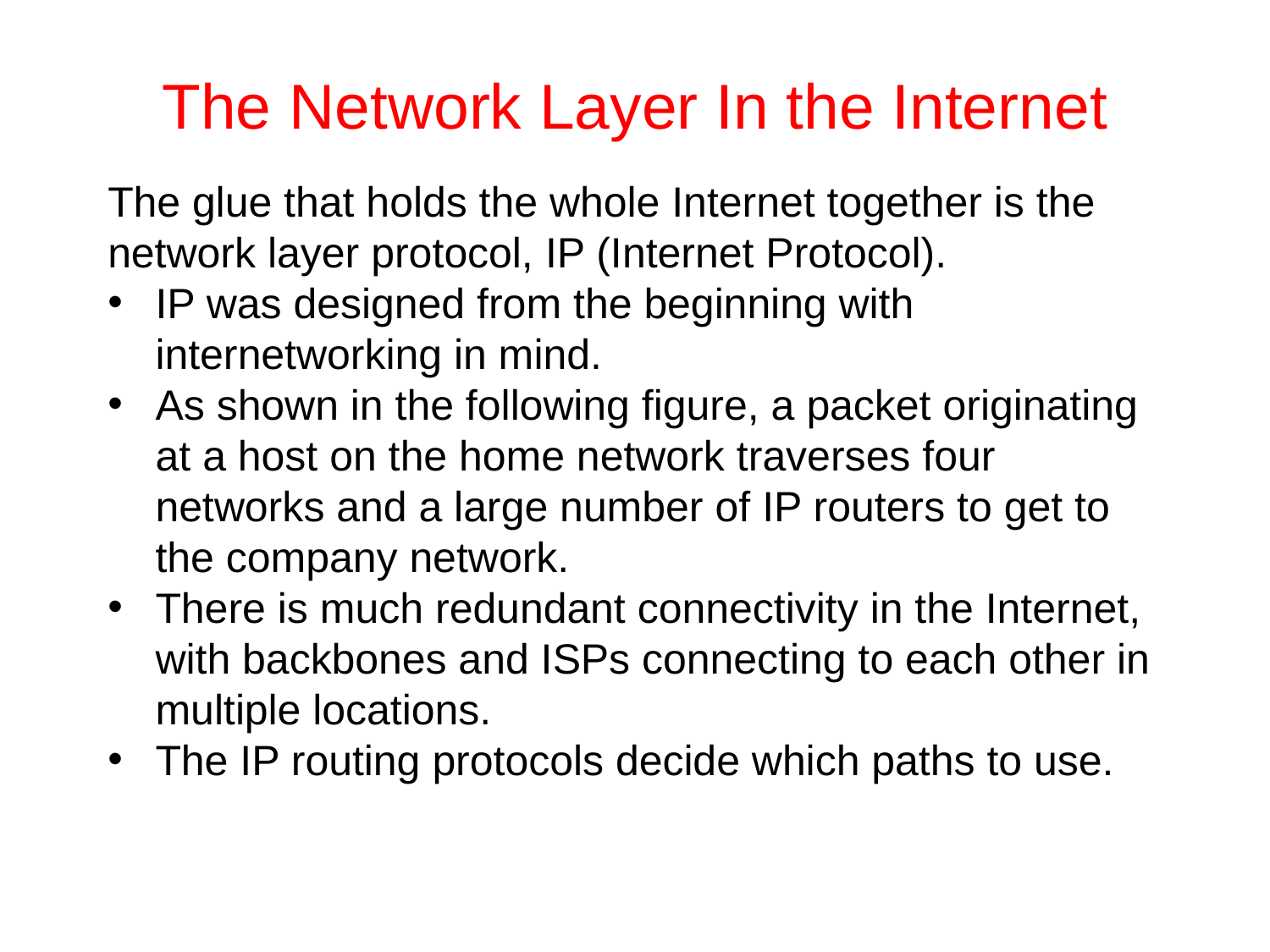

# The Network Layer In the Internet
The glue that holds the whole Internet together is the network layer protocol, IP (Internet Protocol).
IP was designed from the beginning with internetworking in mind.
As shown in the following figure, a packet originating at a host on the home network traverses four networks and a large number of IP routers to get to the company network.
There is much redundant connectivity in the Internet, with backbones and ISPs connecting to each other in multiple locations.
The IP routing protocols decide which paths to use.